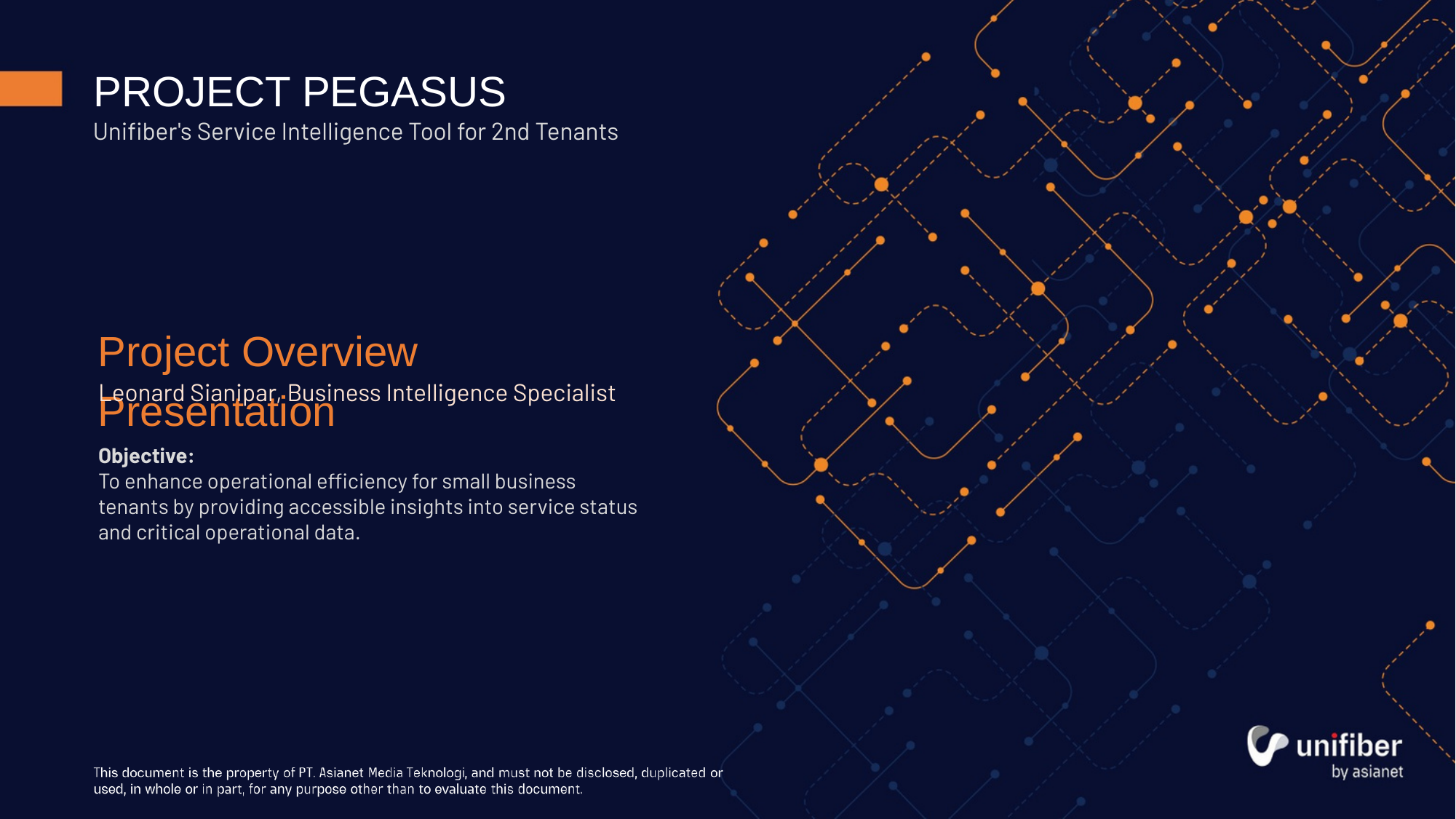

PROJECT PEGASUS
Unifiber's Service Intelligence Tool for 2nd Tenants
Project Overview Presentation
Leonard Sianipar, Business Intelligence Specialist
Objective:
To enhance operational efficiency for small business tenants by providing accessible insights into service status and critical operational data.